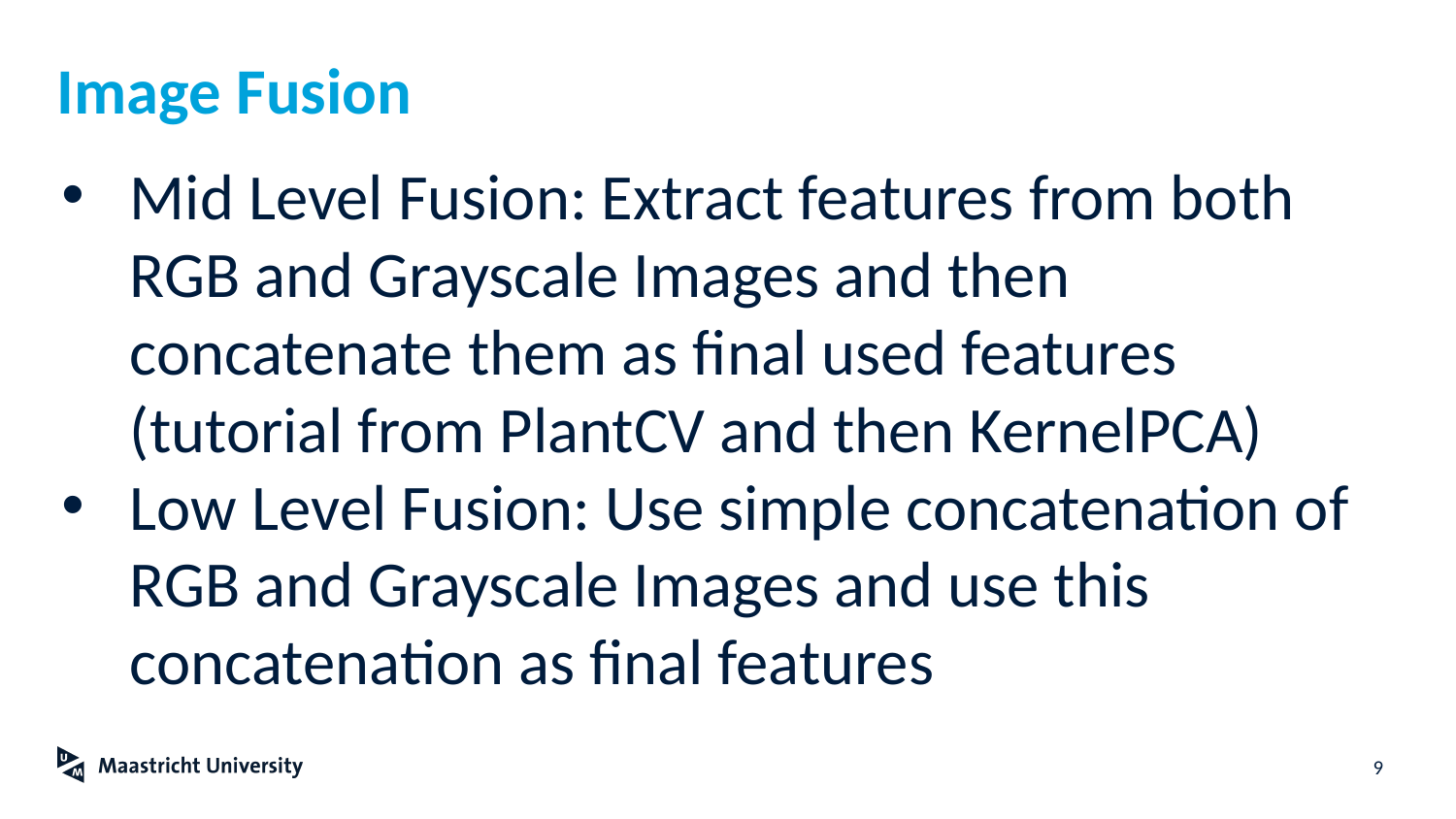

# Image Fusion
Mid Level Fusion: Extract features from both RGB and Grayscale Images and then concatenate them as final used features (tutorial from PlantCV and then KernelPCA)
Low Level Fusion: Use simple concatenation of RGB and Grayscale Images and use this concatenation as final features
9